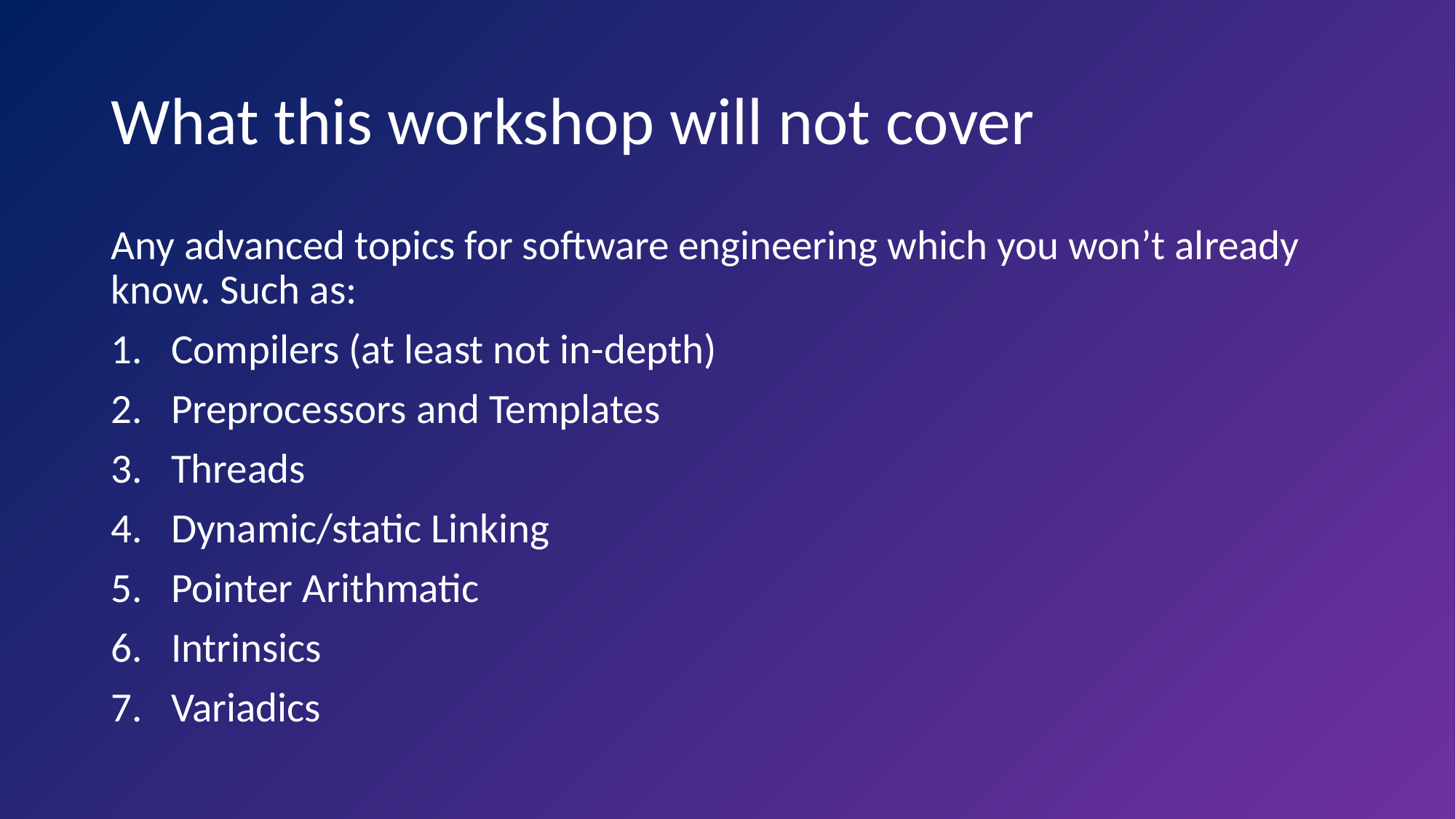

# What this workshop will not cover
Any advanced topics for software engineering which you won’t already know. Such as:
Compilers (at least not in-depth)
Preprocessors and Templates
Threads
Dynamic/static Linking
Pointer Arithmatic
Intrinsics
Variadics